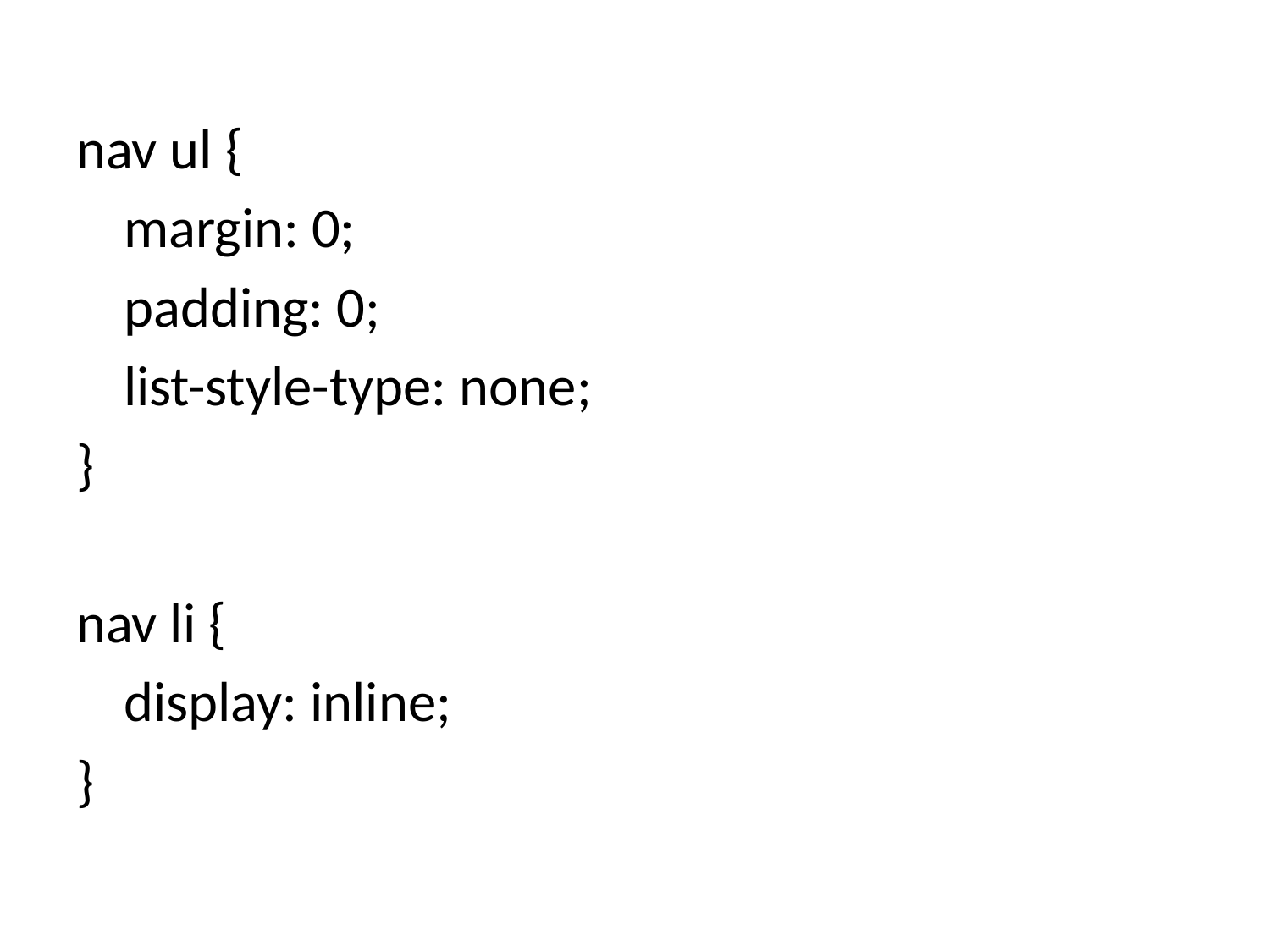

nav ul {
	margin: 0;
	padding: 0;
	list-style-type: none;
}

nav li {
	display: inline;
}